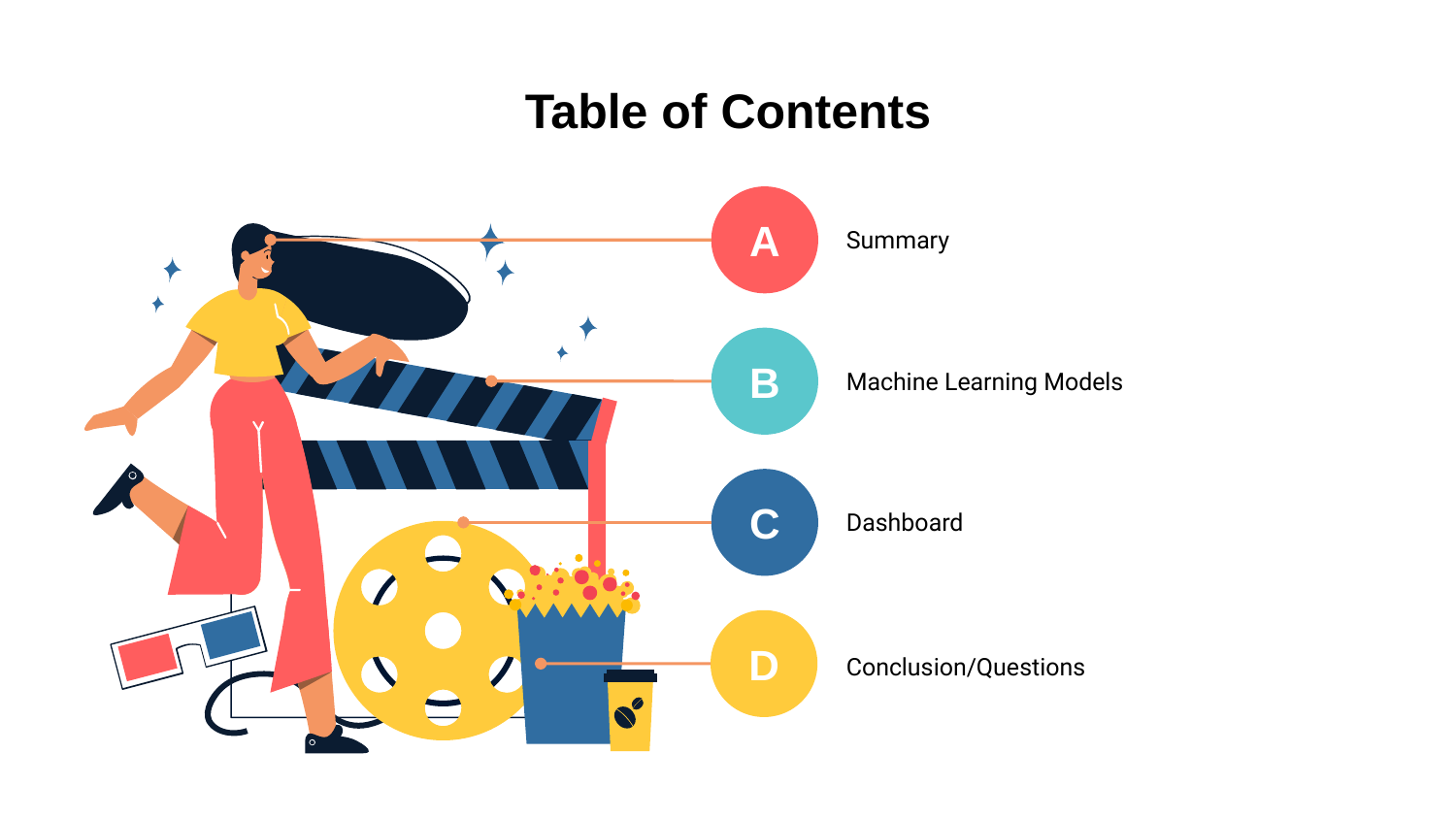

# Table of Contents
A
Summary

B
Machine Learning Models
C
Dashboard
D
Conclusion/Questions